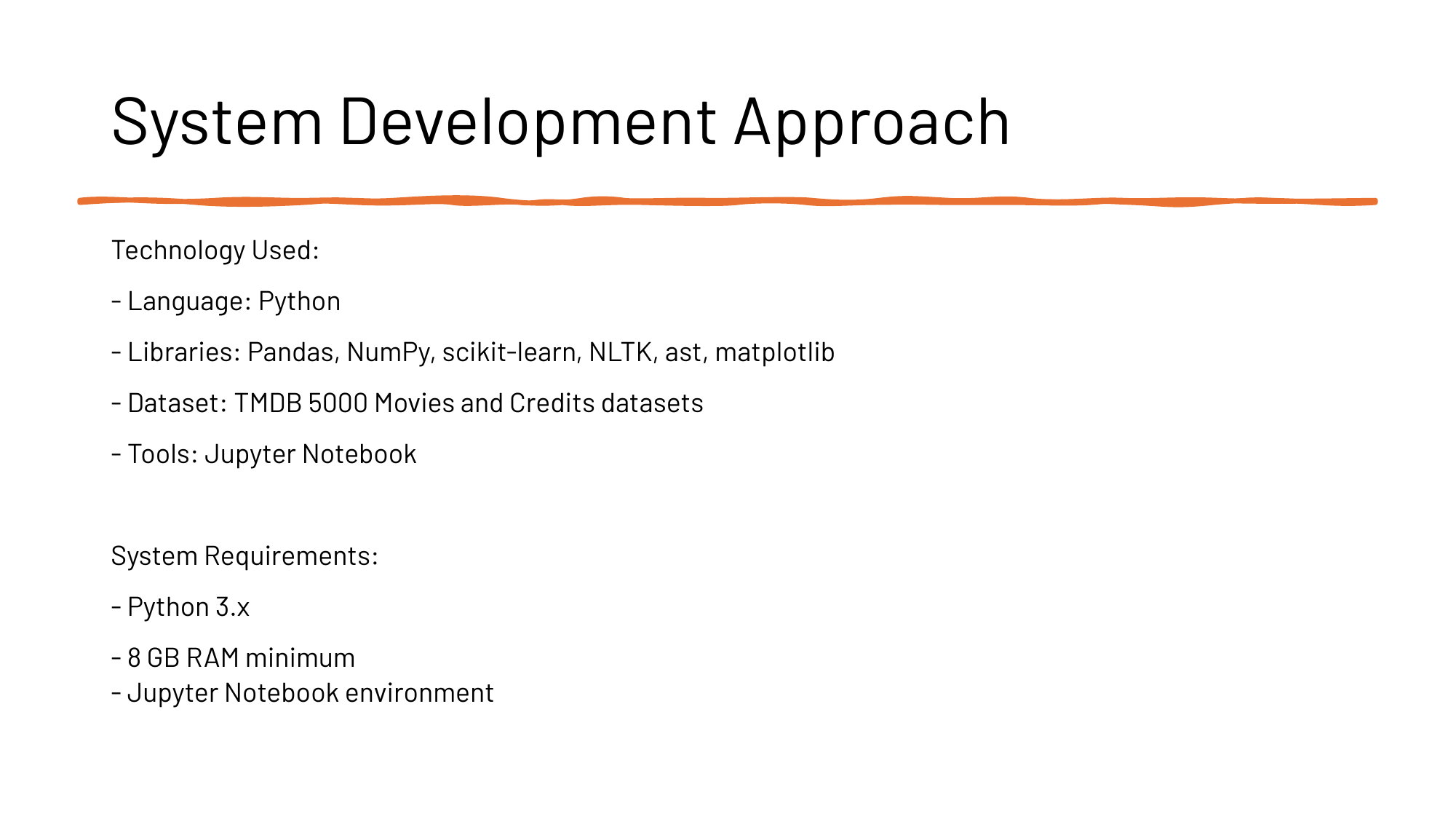

Technology Used:
- Language: Python
- Libraries: Pandas, NumPy, scikit-learn, NLTK, ast, matplotlib
- Dataset: TMDB 5000 Movies and Credits datasets
- Tools: Jupyter Notebook

System Requirements:
- Python 3.x
- 8 GB RAM minimum
- Jupyter Notebook environment
# System Development Approach

Technology Used:
- Language: Python
- Libraries: Pandas, NumPy, scikit-learn, NLTK, ast, matplotlib
- Dataset: TMDB 5000 Movies and Credits datasets
- Tools: Jupyter Notebook

System Requirements:
- Python 3.x
- 8 GB RAM minimum
- Jupyter Notebook environment